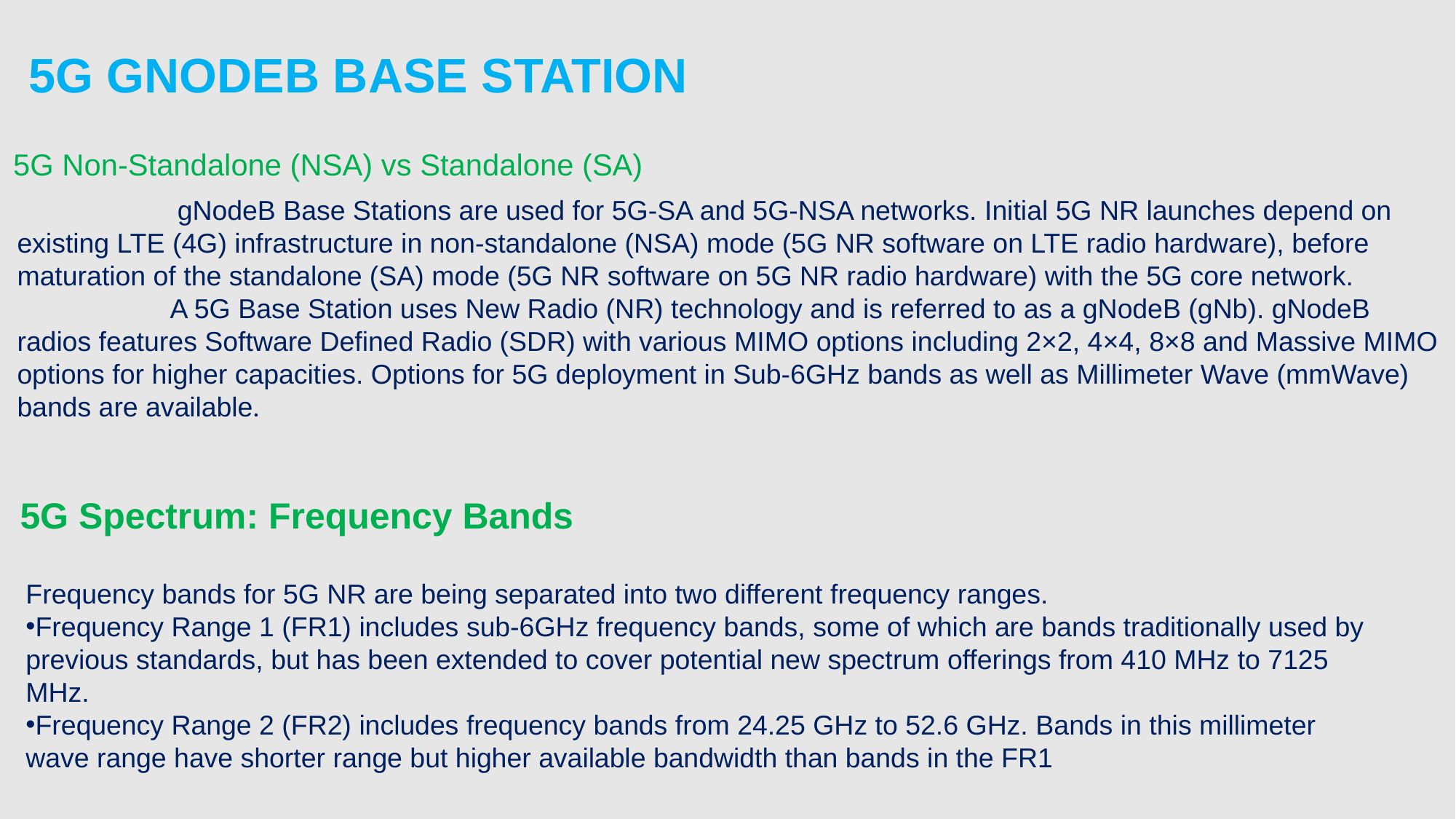

5G GNODEB BASE STATION
5G Non-Standalone (NSA) vs Standalone (SA)
                     gNodeB Base Stations are used for 5G-SA and 5G-NSA networks. Initial 5G NR launches depend on existing LTE (4G) infrastructure in non-standalone (NSA) mode (5G NR software on LTE radio hardware), before maturation of the standalone (SA) mode (5G NR software on 5G NR radio hardware) with the 5G core network.
                    A 5G Base Station uses New Radio (NR) technology and is referred to as a gNodeB (gNb). gNodeB radios features Software Defined Radio (SDR) with various MIMO options including 2×2, 4×4, 8×8 and Massive MIMO options for higher capacities. Options for 5G deployment in Sub-6GHz bands as well as Millimeter Wave (mmWave) bands are available.
5G Spectrum: Frequency Bands
Frequency bands for 5G NR are being separated into two different frequency ranges.
Frequency Range 1 (FR1) includes sub-6GHz frequency bands, some of which are bands traditionally used by previous standards, but has been extended to cover potential new spectrum offerings from 410 MHz to 7125 MHz.
Frequency Range 2 (FR2) includes frequency bands from 24.25 GHz to 52.6 GHz. Bands in this millimeter wave range have shorter range but higher available bandwidth than bands in the FR1